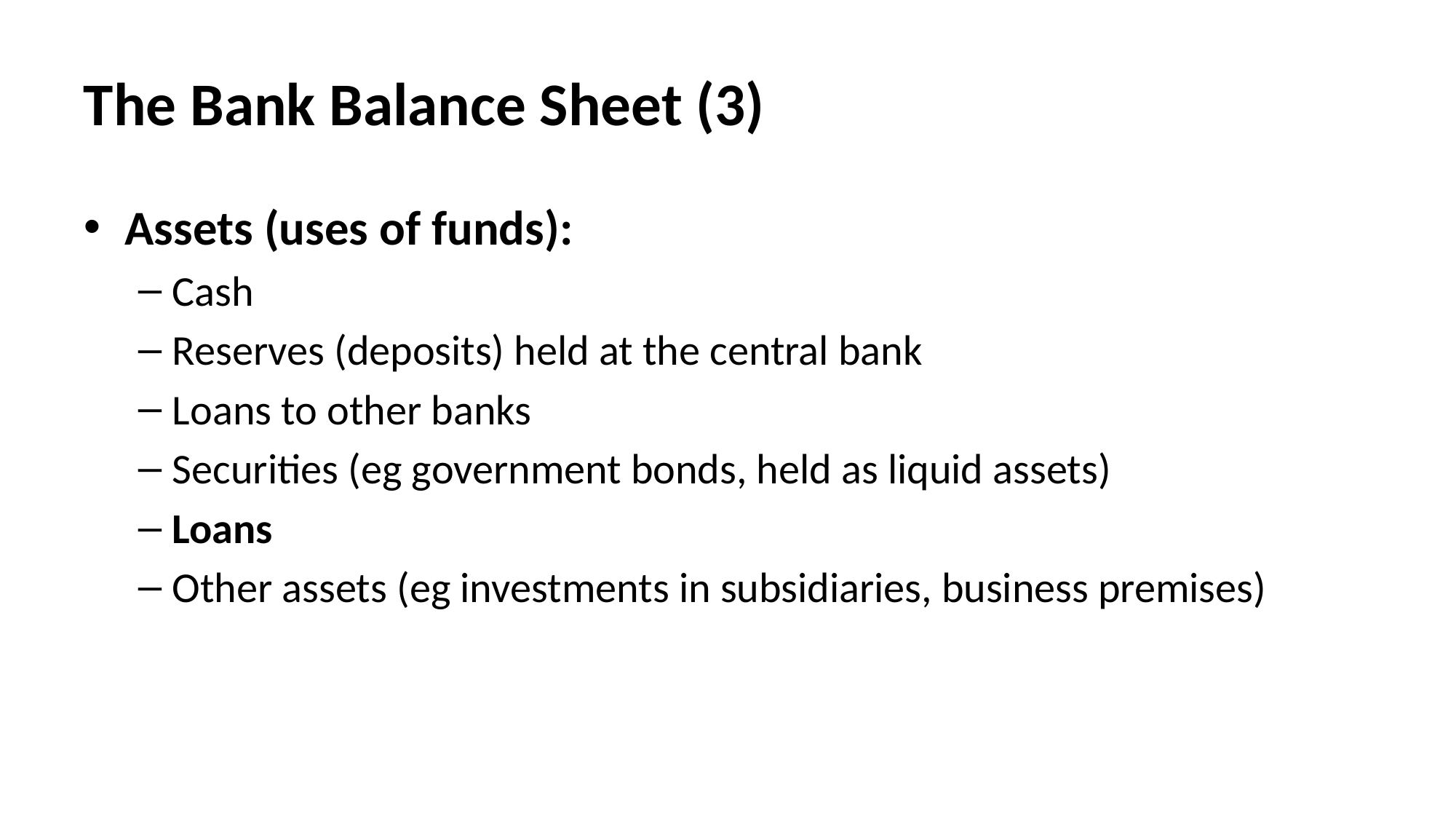

# The Bank Balance Sheet (3)
Assets (uses of funds):
Cash
Reserves (deposits) held at the central bank
Loans to other banks
Securities (eg government bonds, held as liquid assets)
Loans
Other assets (eg investments in subsidiaries, business premises)